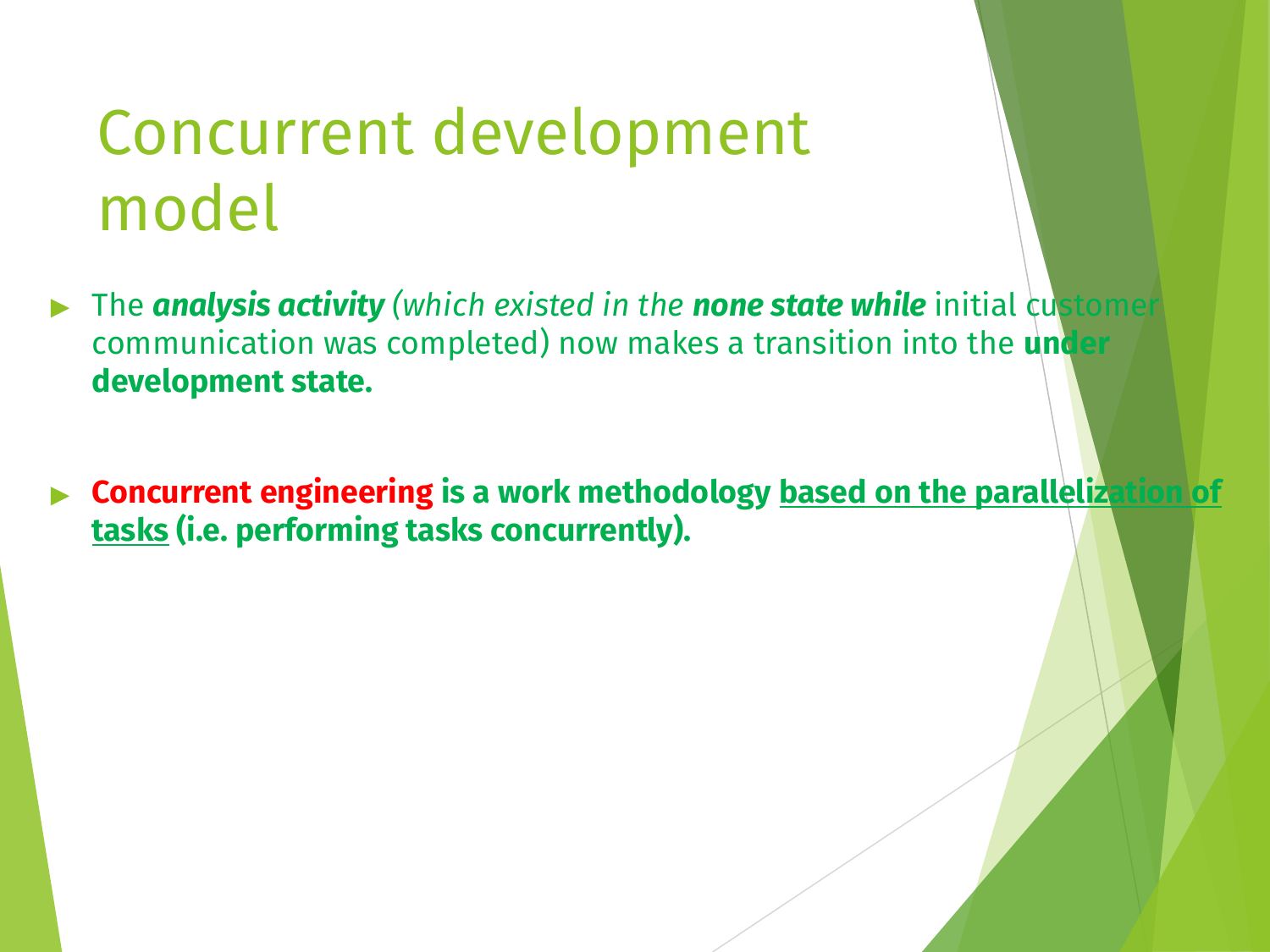

# Concurrent development model

The analysis activity (which existed in the none state while initial customer communication was completed) now makes a transition into the under development state.

Concurrent engineering is a work methodology based on the parallelization of tasks (i.e. performing tasks concurrently).